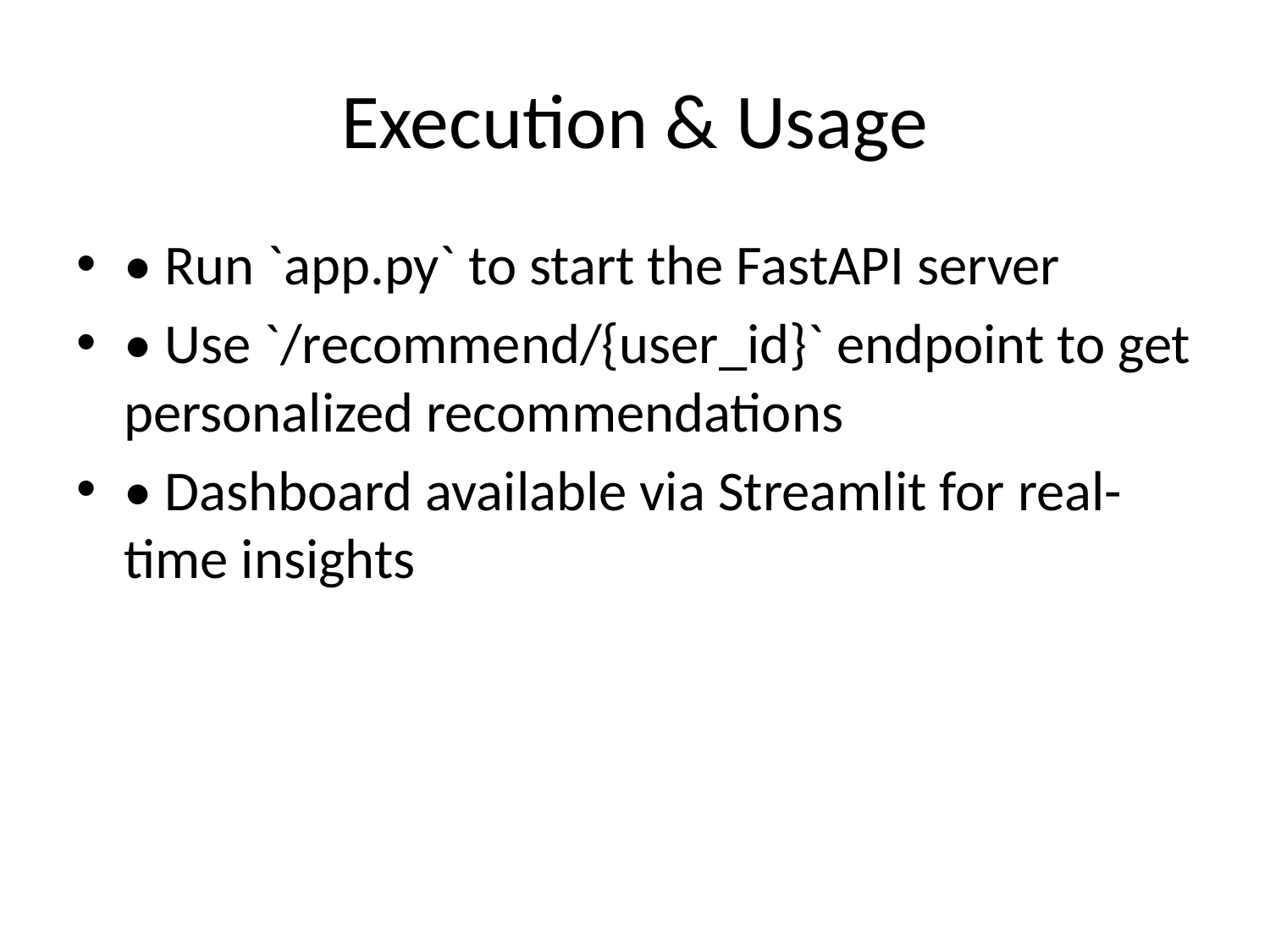

# Execution & Usage
• Run `app.py` to start the FastAPI server
• Use `/recommend/{user_id}` endpoint to get personalized recommendations
• Dashboard available via Streamlit for real-time insights